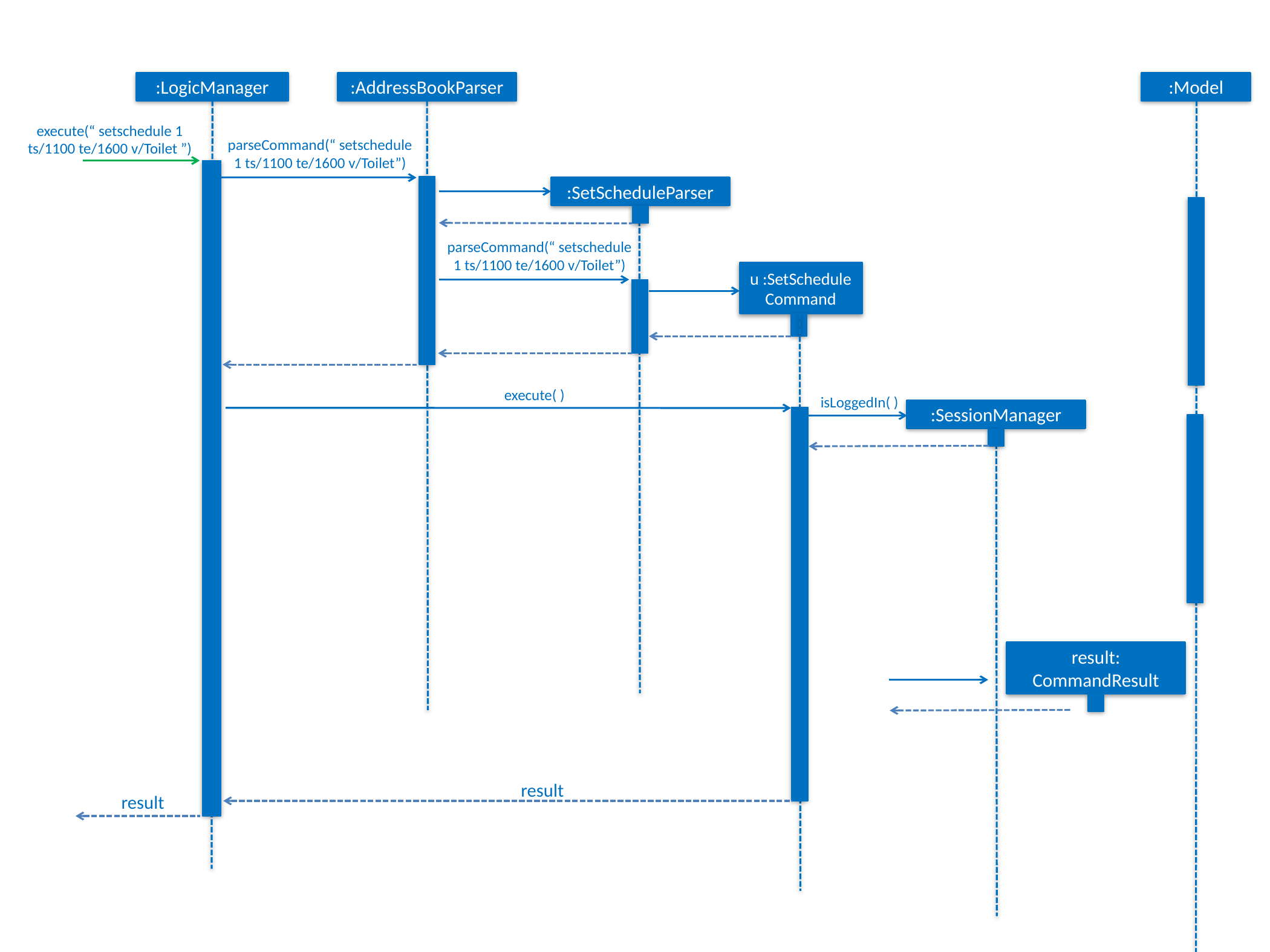

:Model
:LogicManager
:AddressBookParser
execute(“ setschedule 1 ts/1100 te/1600 v/Toilet ”)
parseCommand(“ setschedule 1 ts/1100 te/1600 v/Toilet”)

:SetScheduleParser

parseCommand(“ setschedule 1 ts/1100 te/1600 v/Toilet”)
u :SetSchedule
Command

execute( )
isLoggedIn( )
:SessionManager

result: CommandResult

result
result